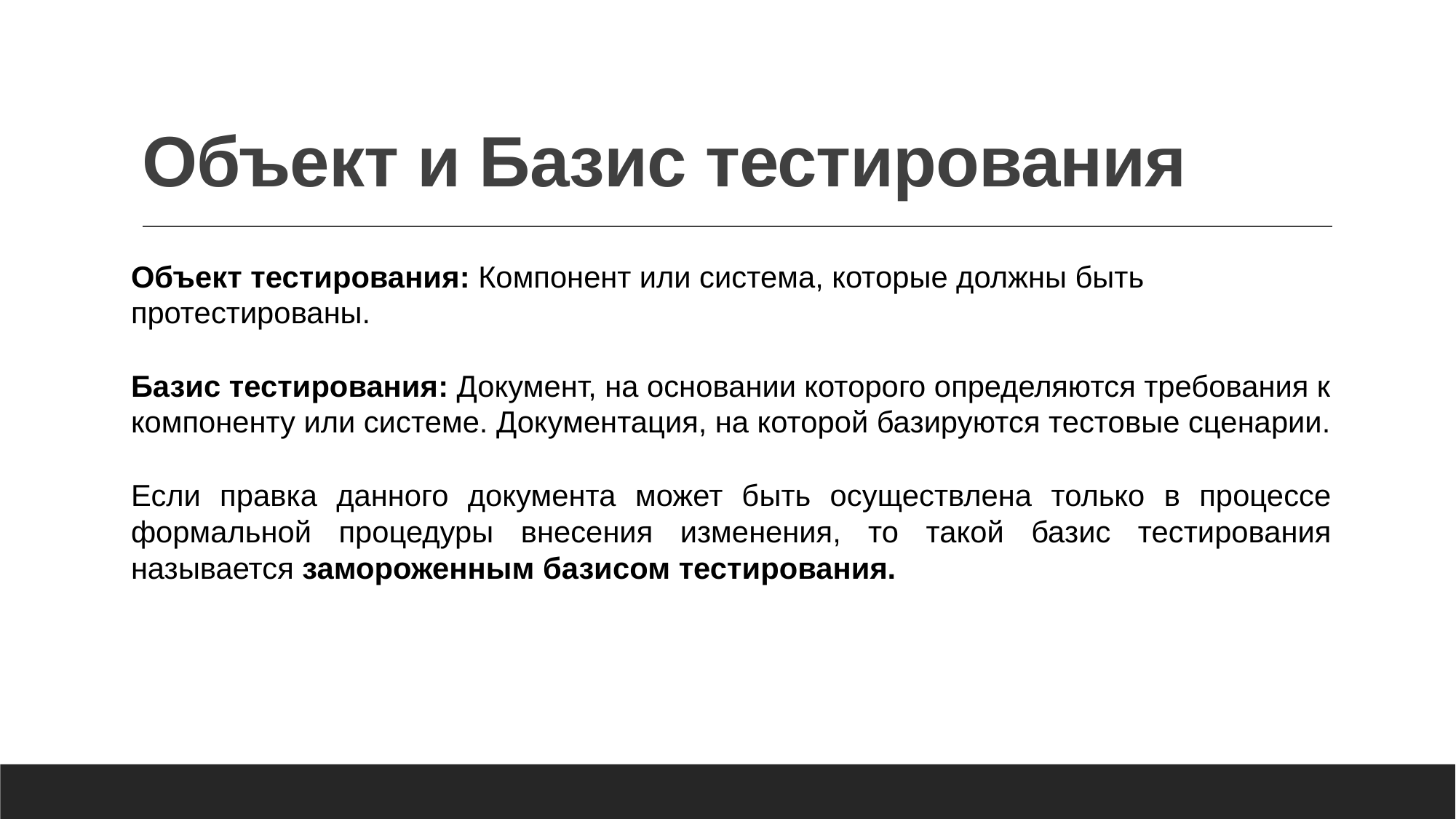

# Объект и Базис тестирования
Объект тестирования: Компонент или система, которые должны быть протестированы.

Базис тестирования: Документ, на основании которого определяются требования к компоненту или системе. Документация, на которой базируются тестовые сценарии.

Если правка данного документа может быть осуществлена только в процессе формальной процедуры внесения изменения, то такой базис тестирования называется замороженным базисом тестирования.